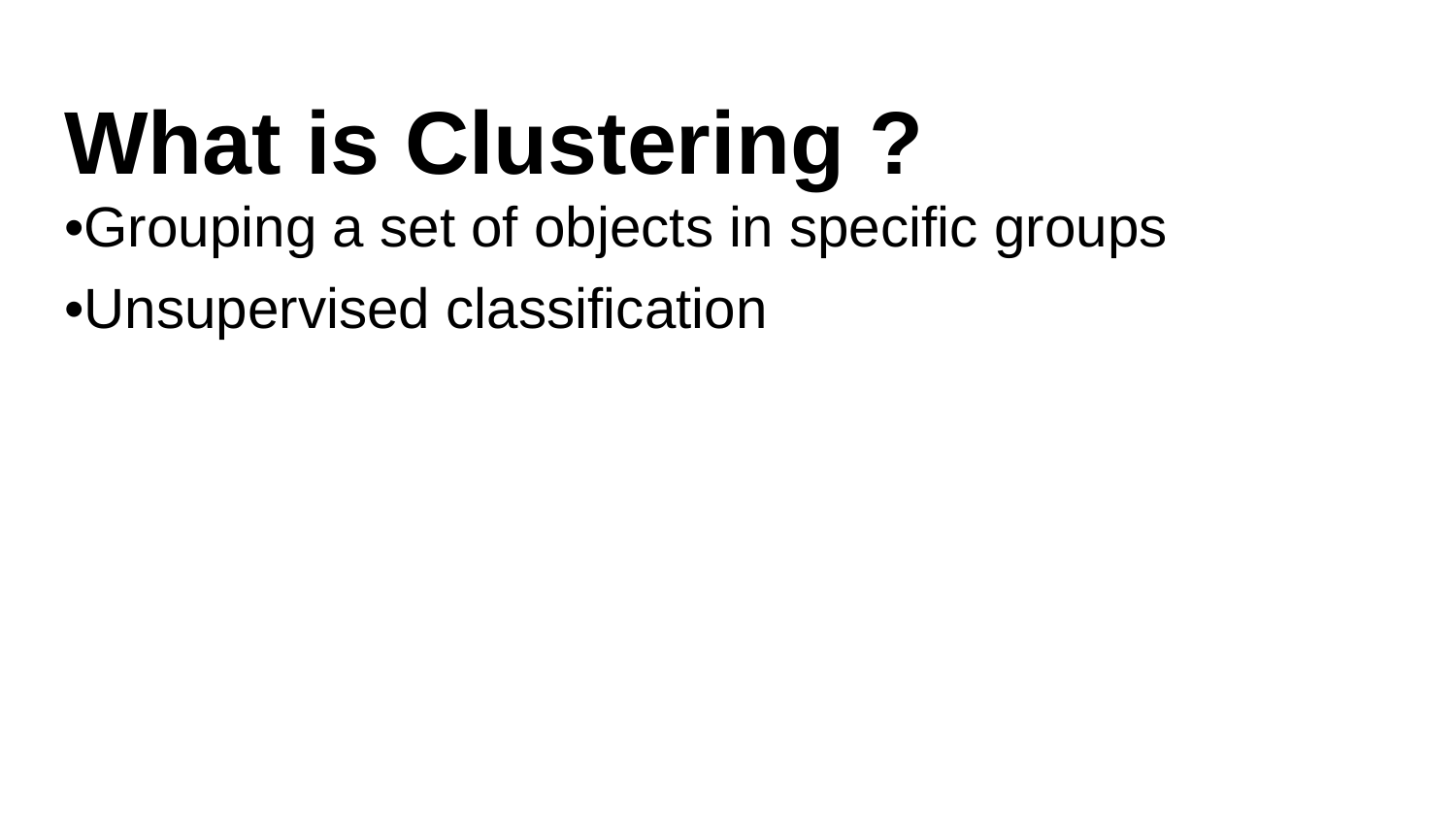

# What is Clustering ?
•Grouping a set of objects in specific groups
•Unsupervised classification